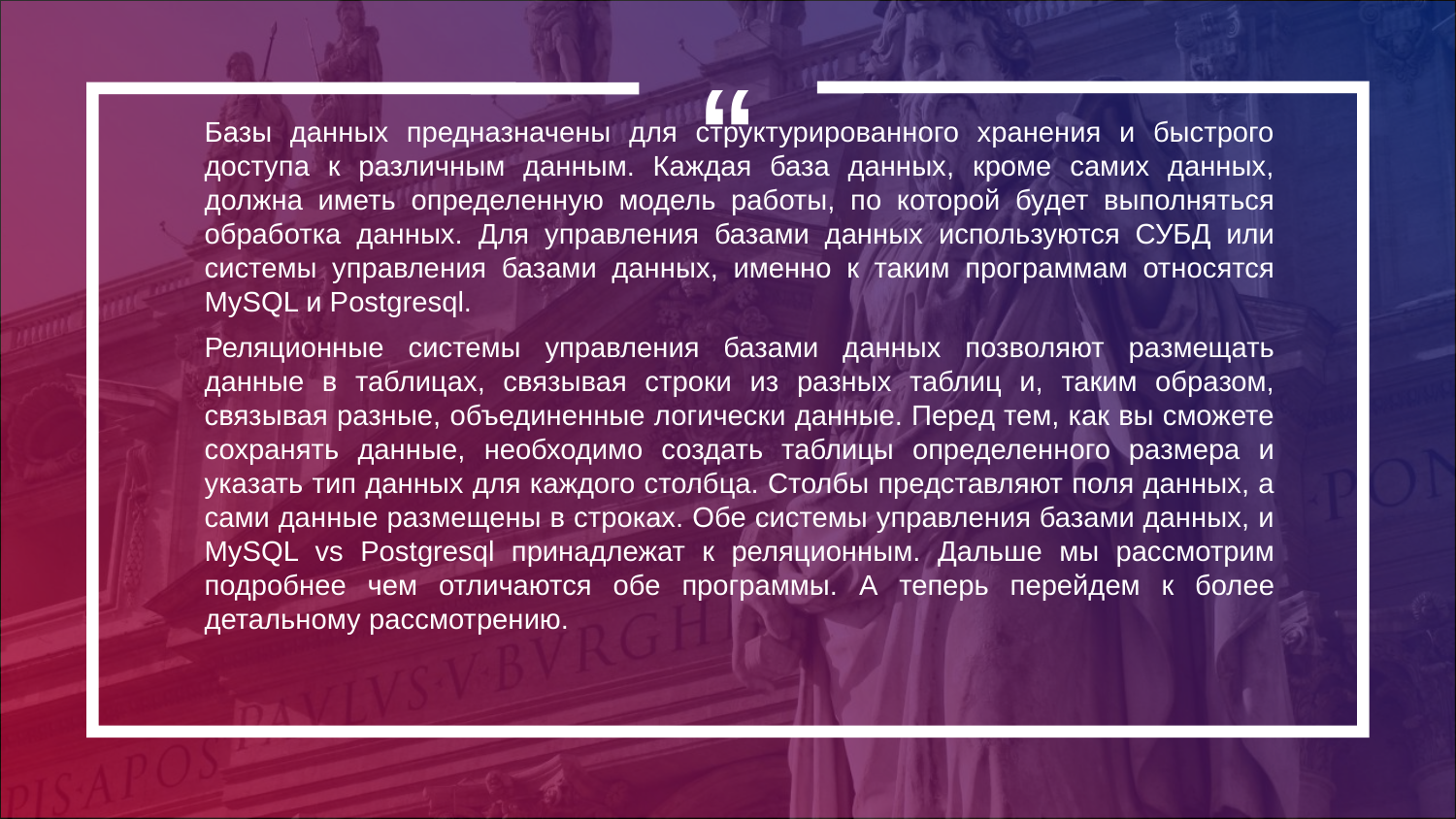

Базы данных предназначены для структурированного хранения и быстрого доступа к различным данным. Каждая база данных, кроме самих данных, должна иметь определенную модель работы, по которой будет выполняться обработка данных. Для управления базами данных используются СУБД или системы управления базами данных, именно к таким программам относятся MySQL и Postgresql.
Реляционные системы управления базами данных позволяют размещать данные в таблицах, связывая строки из разных таблиц и, таким образом, связывая разные, объединенные логически данные. Перед тем, как вы сможете сохранять данные, необходимо создать таблицы определенного размера и указать тип данных для каждого столбца. Столбы представляют поля данных, а сами данные размещены в строках. Обе системы управления базами данных, и MySQL vs Postgresql принадлежат к реляционным. Дальше мы рассмотрим подробнее чем отличаются обе программы. А теперь перейдем к более детальному рассмотрению.